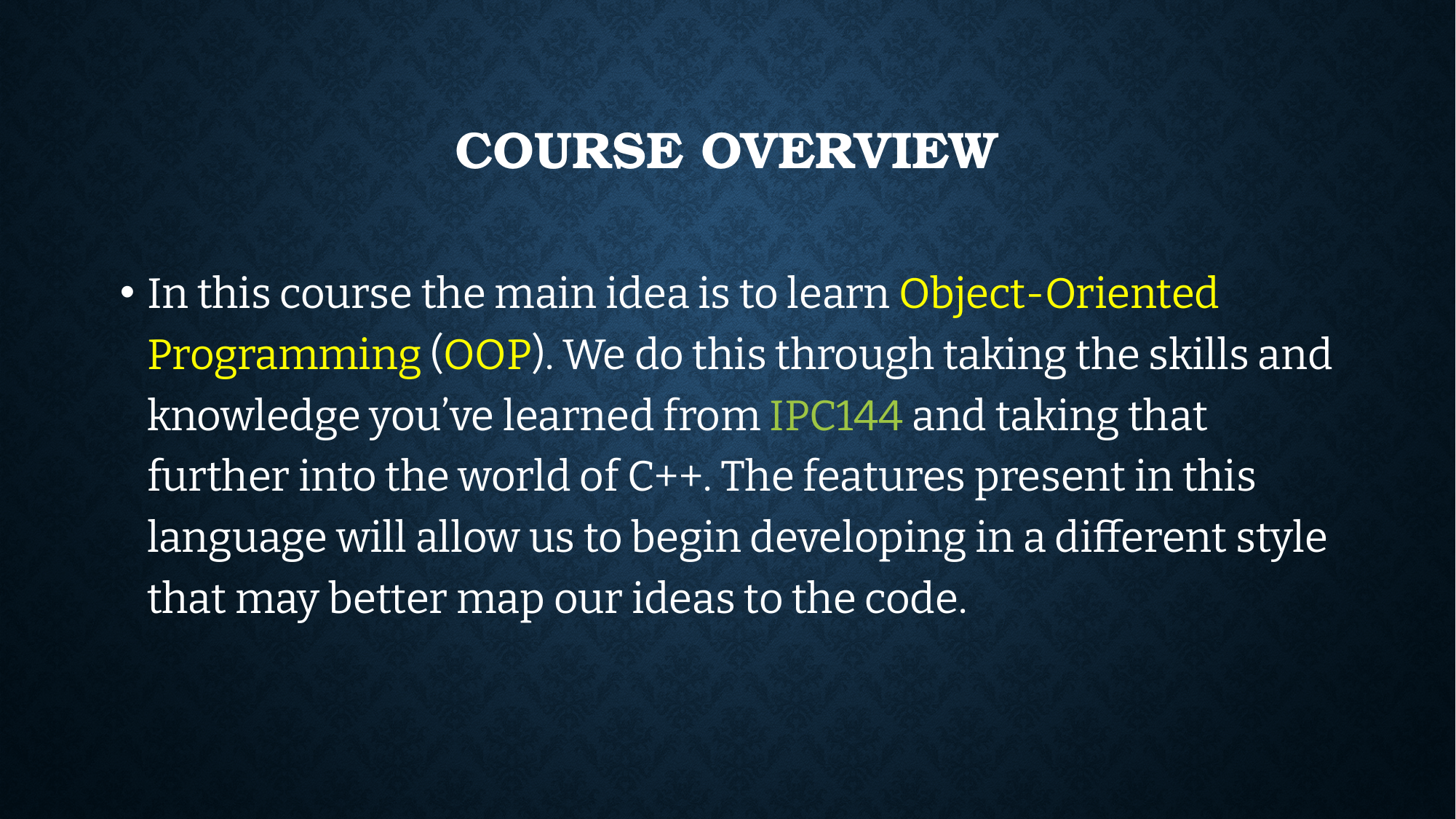

# Course Overview
In this course the main idea is to learn Object-Oriented Programming (OOP). We do this through taking the skills and knowledge you’ve learned from IPC144 and taking that further into the world of C++. The features present in this language will allow us to begin developing in a different style that may better map our ideas to the code.